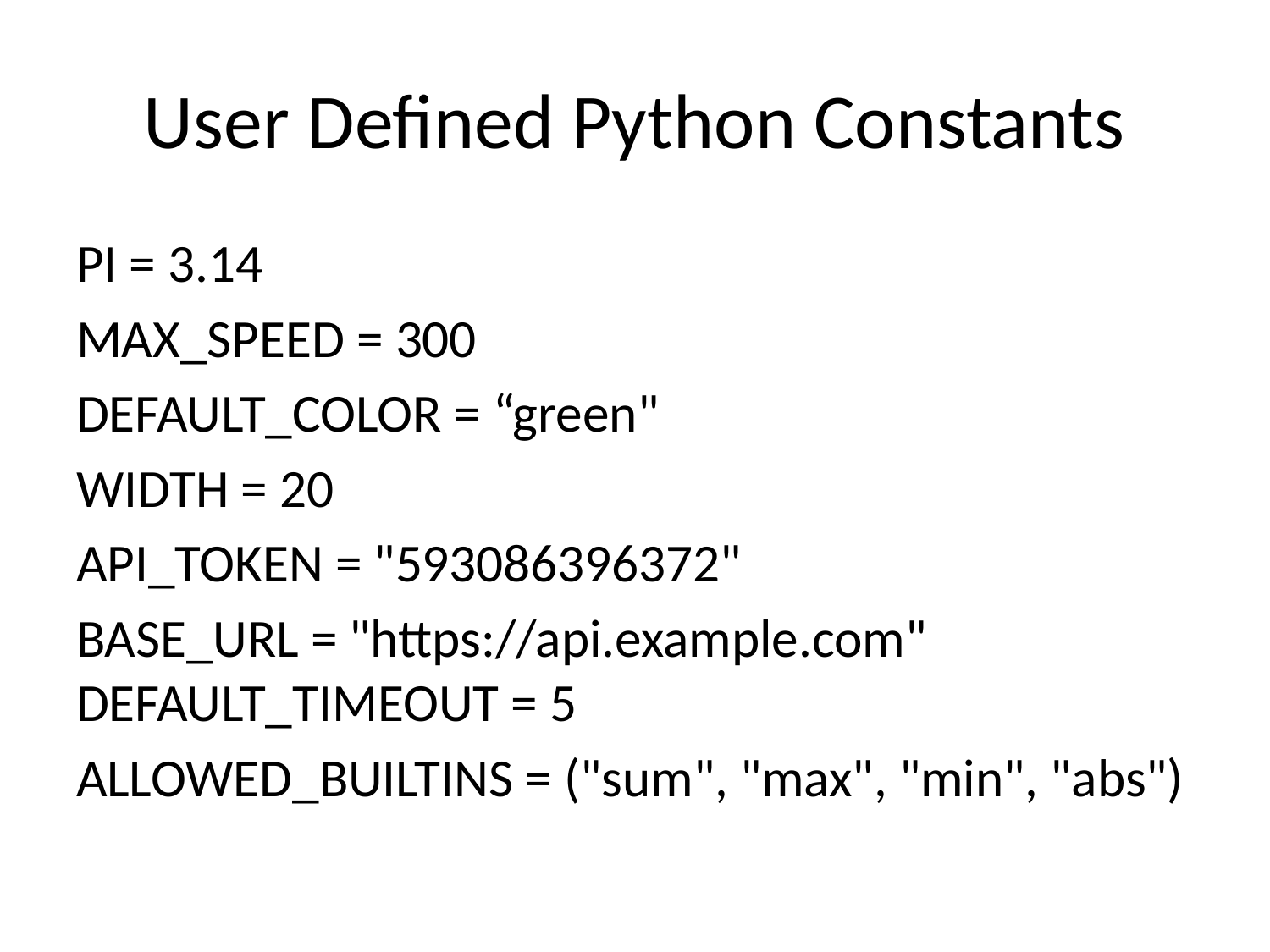

# User Defined Python Constants
PI = 3.14
MAX_SPEED = 300
DEFAULT_COLOR = “green"
WIDTH = 20
API_TOKEN = "593086396372"
BASE_URL = "https://api.example.com" DEFAULT_TIMEOUT = 5
ALLOWED_BUILTINS = ("sum", "max", "min", "abs")